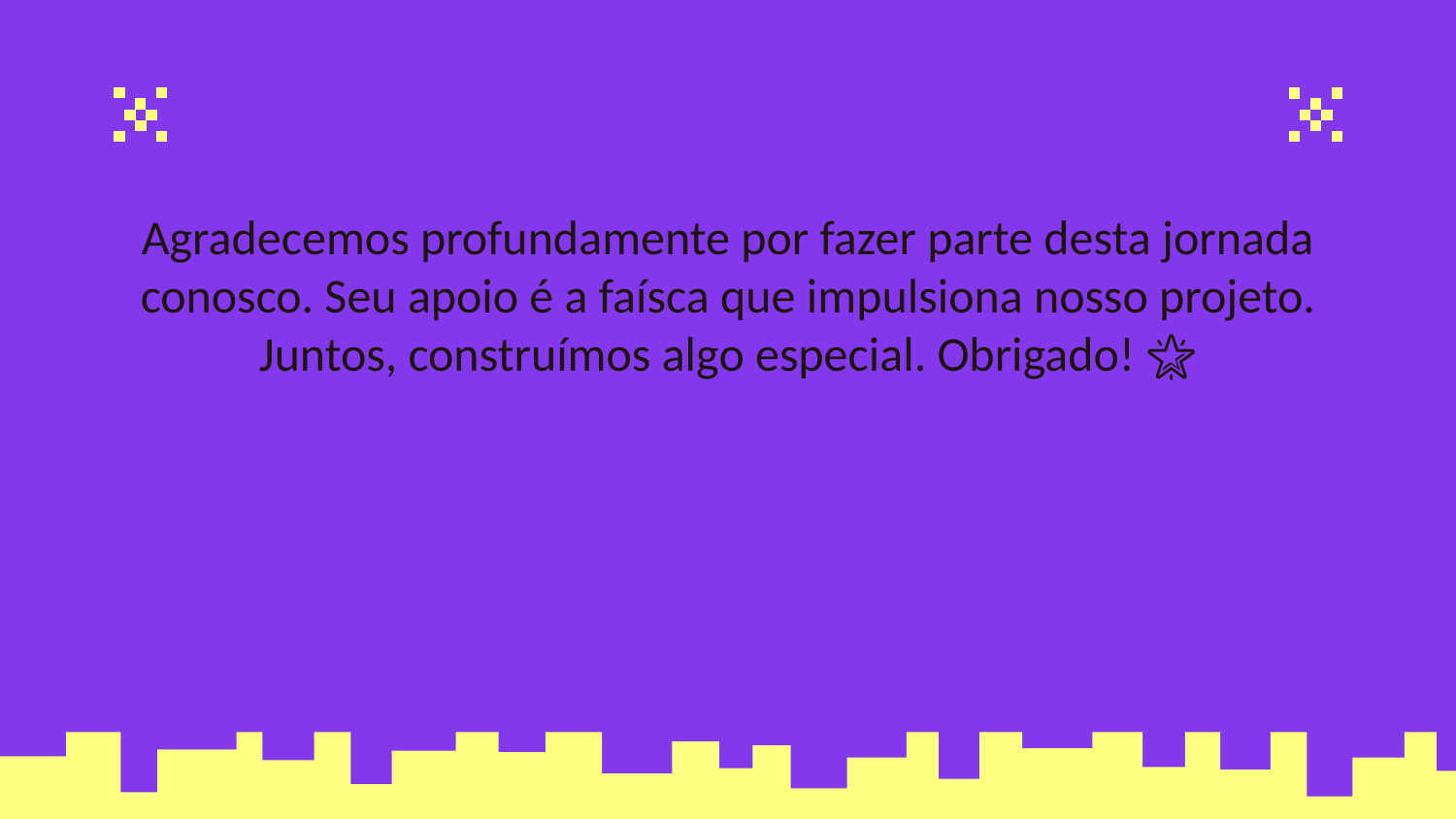

Agradecemos profundamente por fazer parte desta jornada conosco. Seu apoio é a faísca que impulsiona nosso projeto. Juntos, construímos algo especial. Obrigado! 🌟